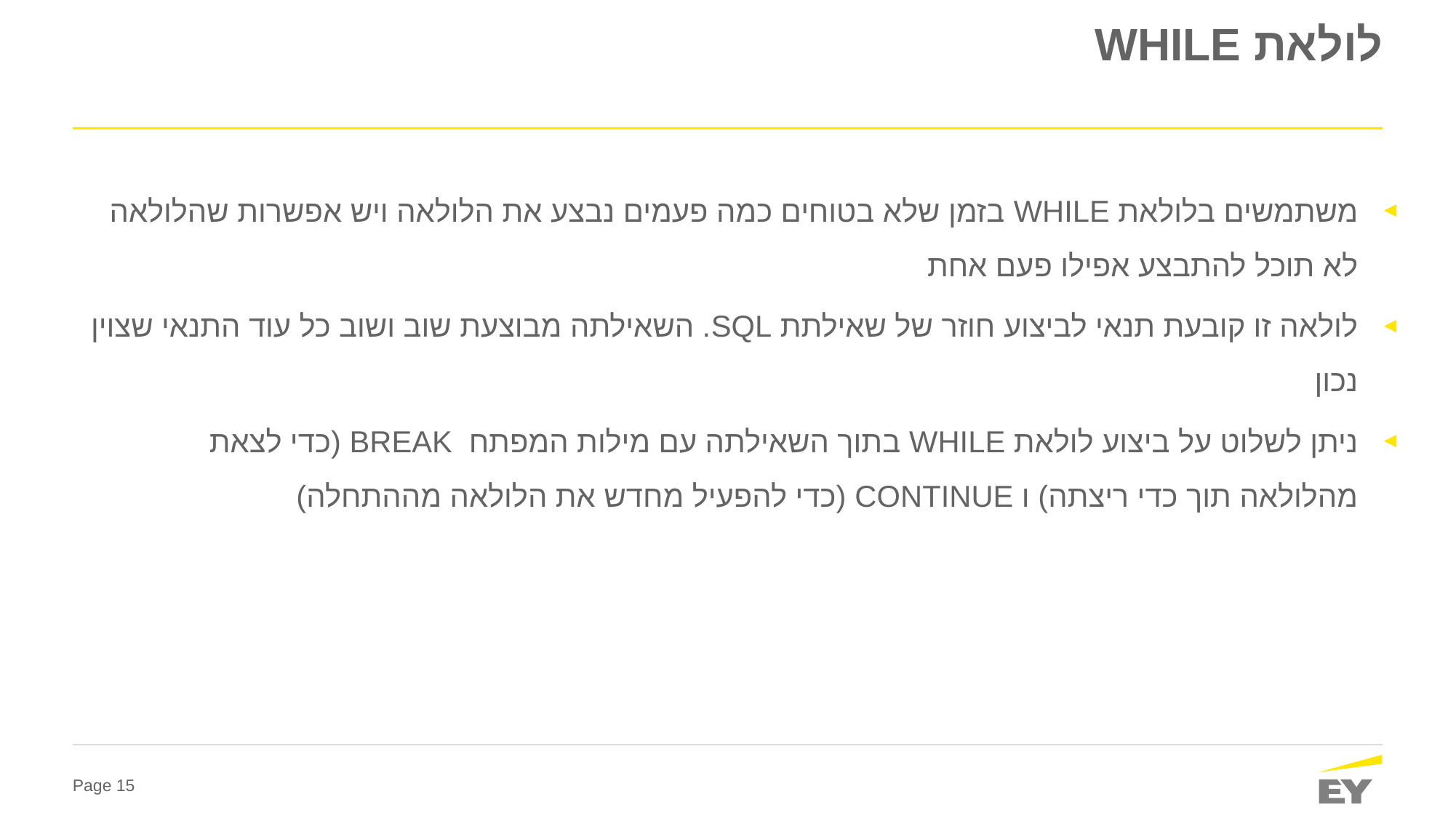

# לולאת WHILE

משתמשים בלולאת WHILE בזמן שלא בטוחים כמה פעמים נבצע את הלולאה ויש אפשרות שהלולאה לא תוכל להתבצע אפילו פעם אחת
לולאה זו קובעת תנאי לביצוע חוזר של שאילתת SQL. השאילתה מבוצעת שוב ושוב כל עוד התנאי שצוין נכון
ניתן לשלוט על ביצוע לולאת WHILE בתוך השאילתה עם מילות המפתח  BREAK (כדי לצאת מהלולאה תוך כדי ריצתה) ו CONTINUE (כדי להפעיל מחדש את הלולאה מההתחלה)